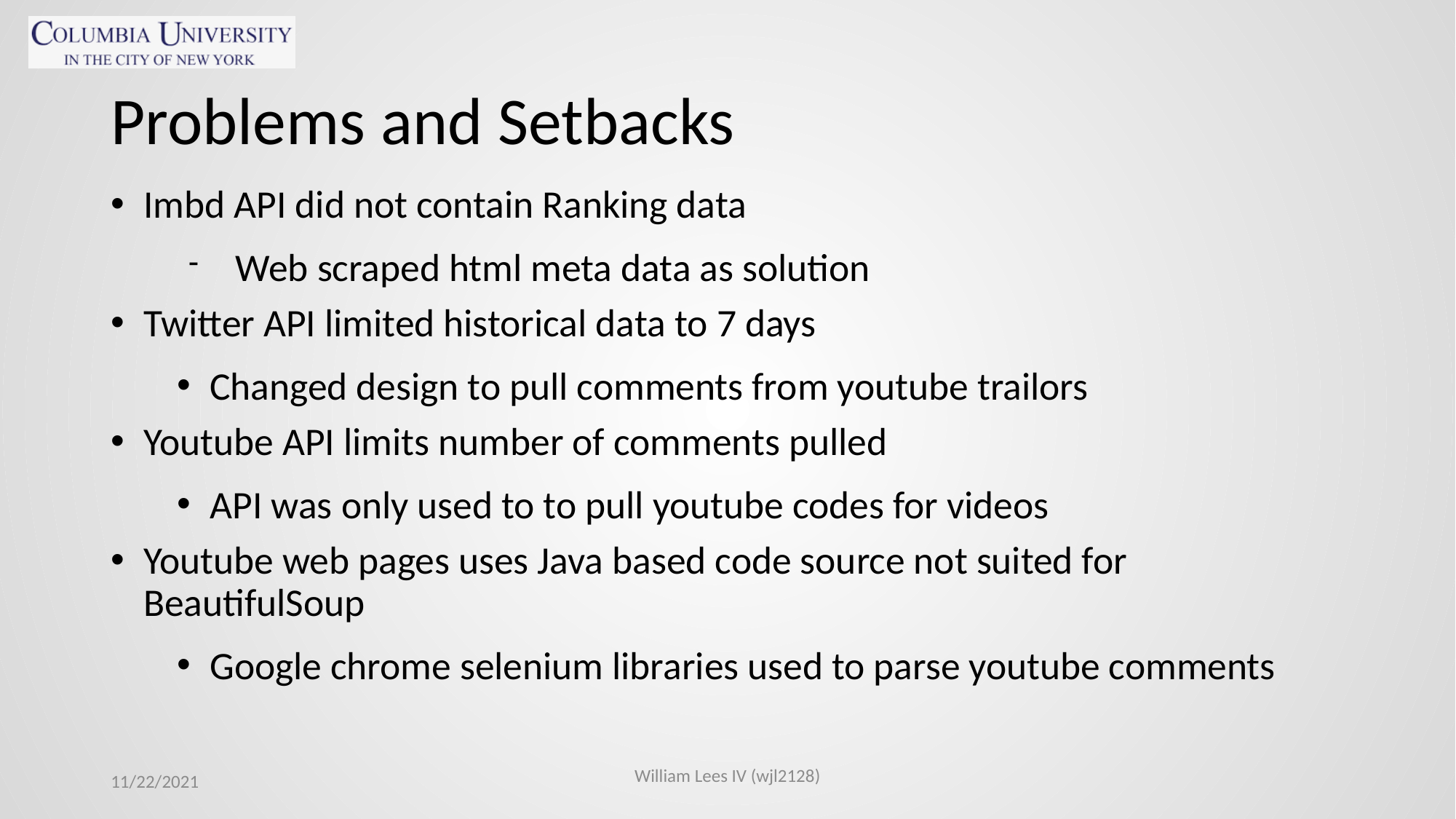

Problems and Setbacks
Imbd API did not contain Ranking data
Web scraped html meta data as solution
Twitter API limited historical data to 7 days
Changed design to pull comments from youtube trailors
Youtube API limits number of comments pulled
API was only used to to pull youtube codes for videos
Youtube web pages uses Java based code source not suited for BeautifulSoup
Google chrome selenium libraries used to parse youtube comments

11/22/2021
William Lees IV (wjl2128)